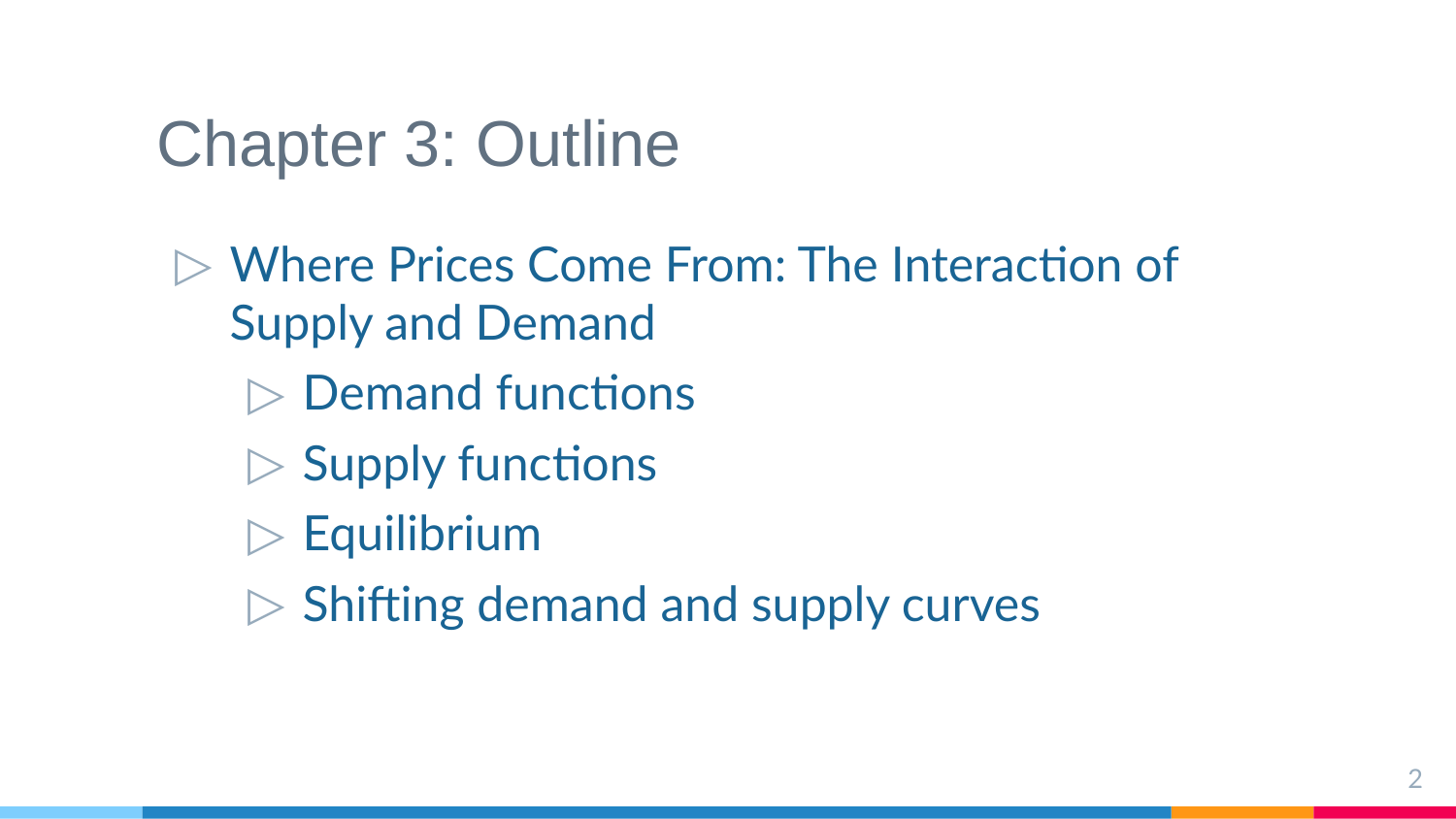

# Chapter 3: Outline
Where Prices Come From: The Interaction of Supply and Demand
Demand functions
Supply functions
Equilibrium
Shifting demand and supply curves

2